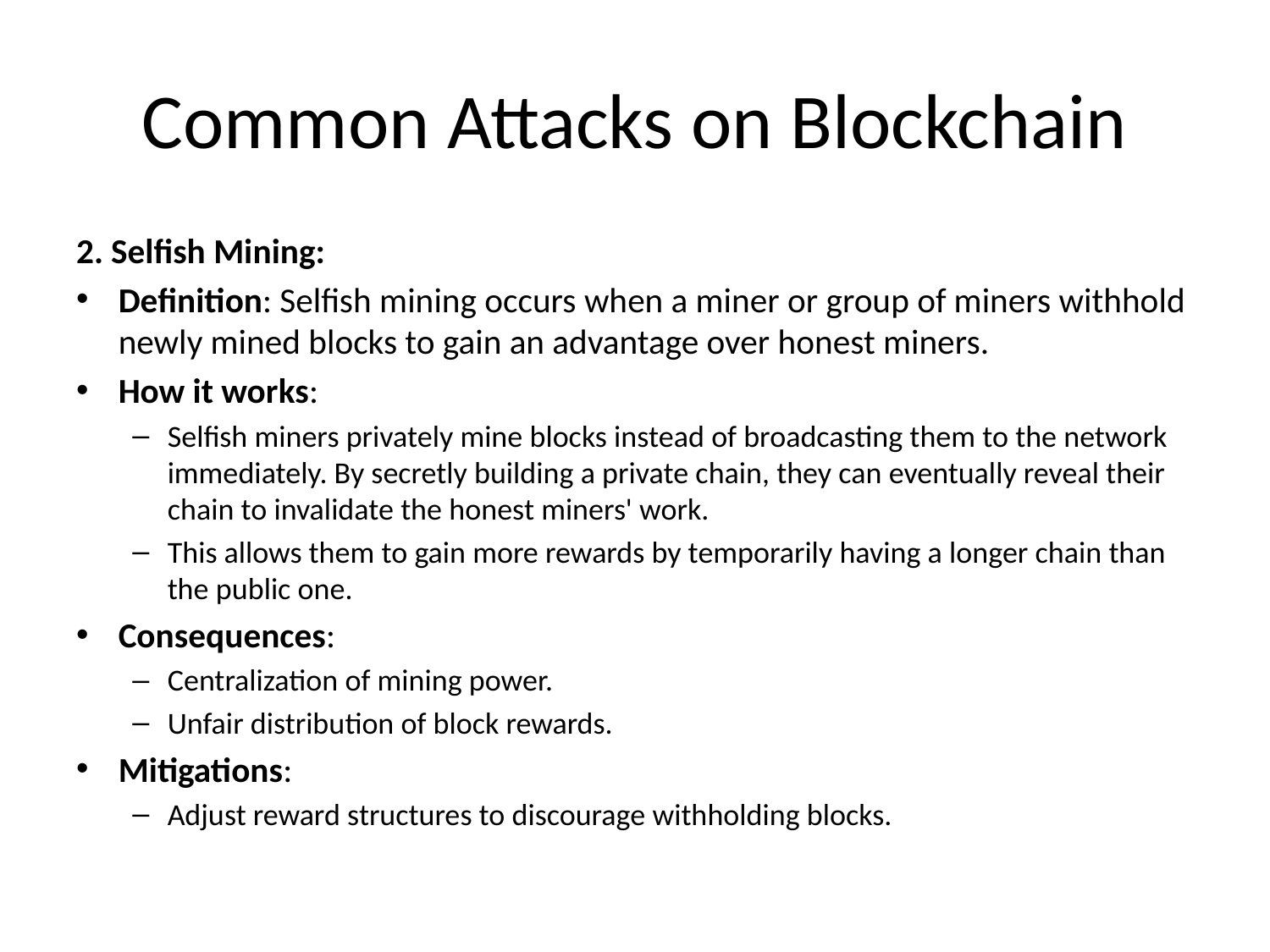

# Common Attacks on Blockchain
2. Selfish Mining:
Definition: Selfish mining occurs when a miner or group of miners withhold newly mined blocks to gain an advantage over honest miners.
How it works:
Selfish miners privately mine blocks instead of broadcasting them to the network immediately. By secretly building a private chain, they can eventually reveal their chain to invalidate the honest miners' work.
This allows them to gain more rewards by temporarily having a longer chain than the public one.
Consequences:
Centralization of mining power.
Unfair distribution of block rewards.
Mitigations:
Adjust reward structures to discourage withholding blocks.